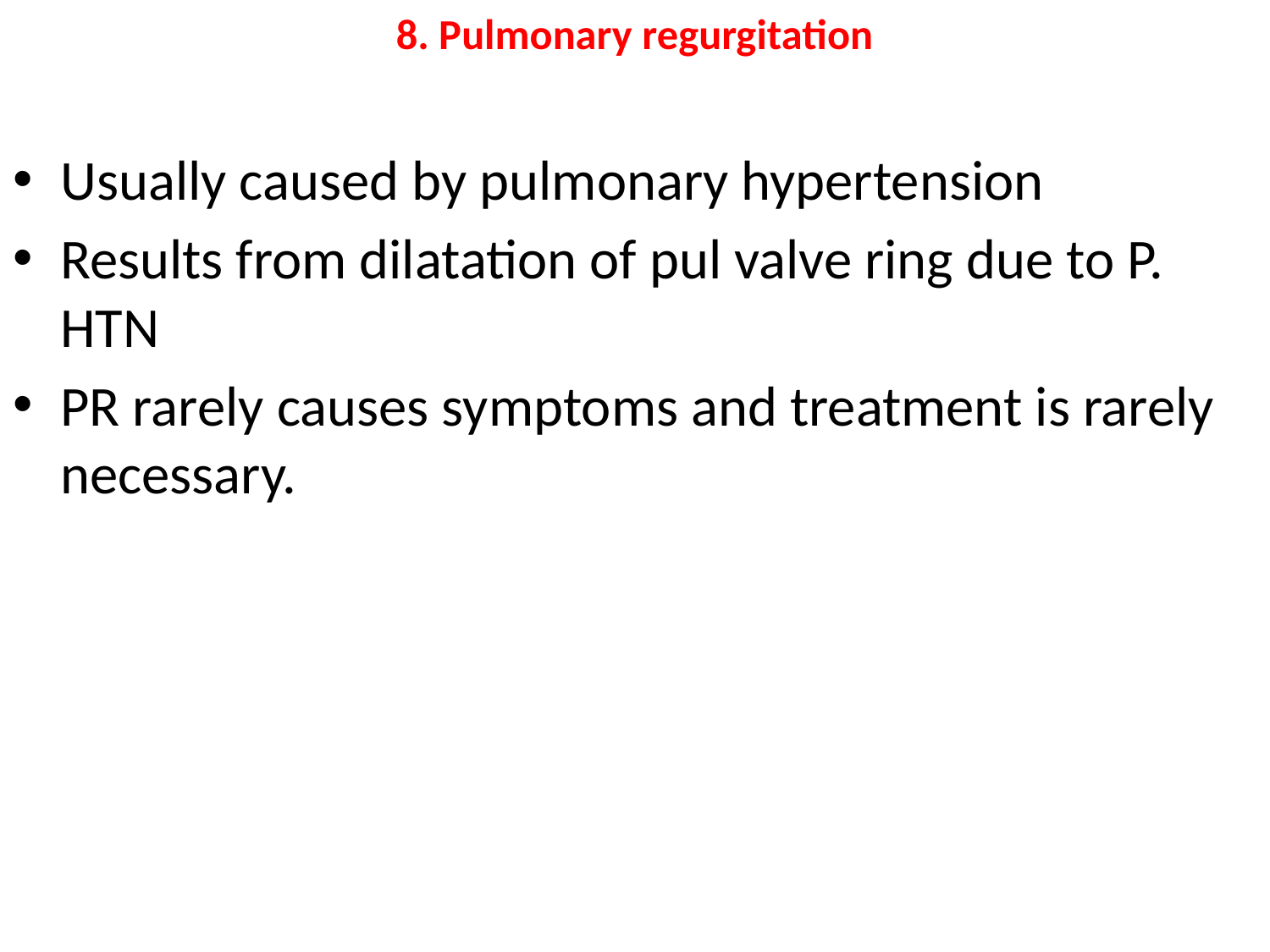

# 8. Pulmonary regurgitation
Usually caused by pulmonary hypertension
Results from dilatation of pul valve ring due to P. HTN
PR rarely causes symptoms and treatment is rarely necessary.